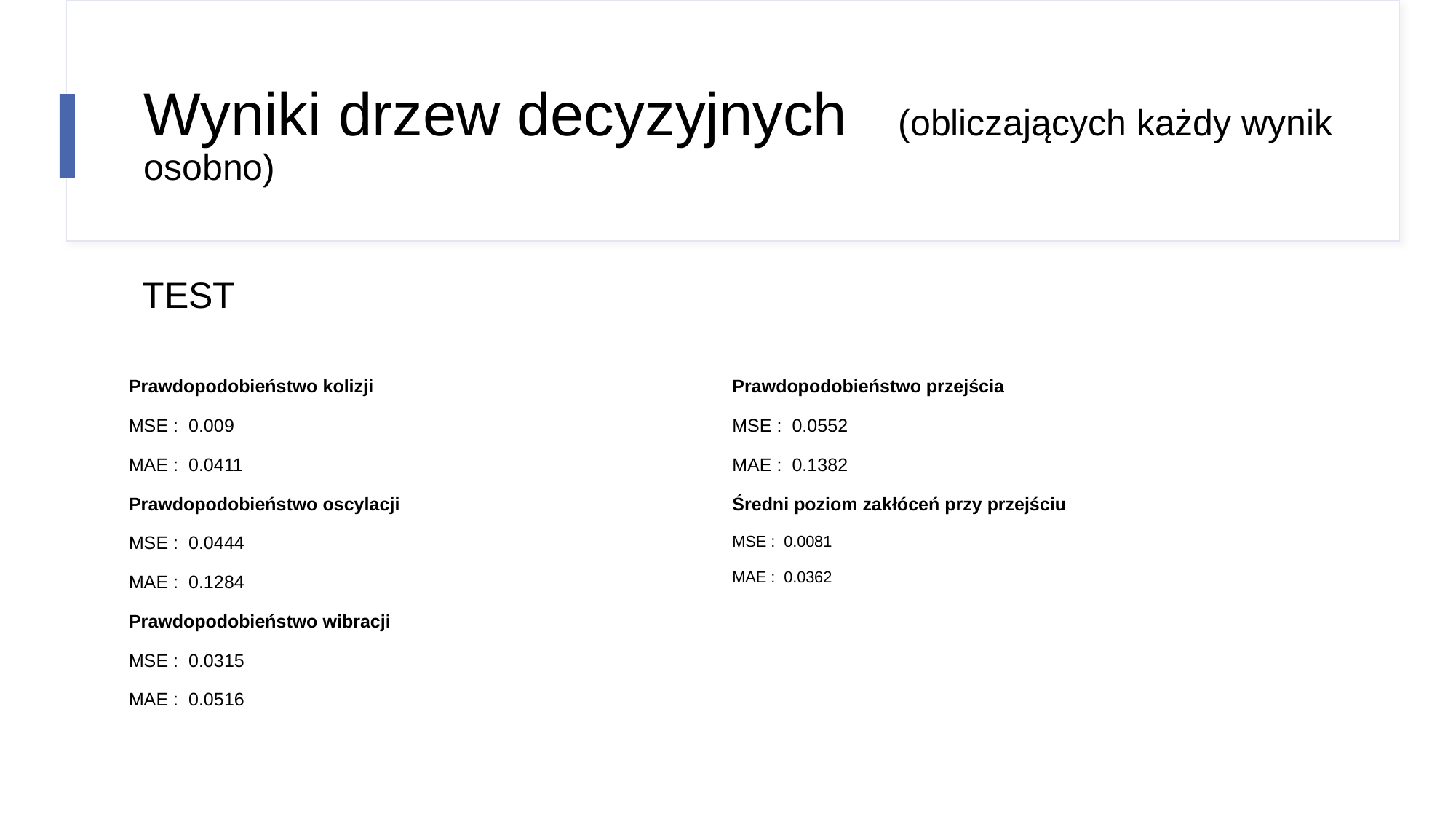

# Wyniki drzew decyzyjnych   (obliczających każdy wynik osobno)
TEST
Prawdopodobieństwo kolizji
MSE :  0.009
MAE :  0.0411
Prawdopodobieństwo oscylacji
MSE :  0.0444
MAE :  0.1284
Prawdopodobieństwo wibracji
MSE :  0.0315
MAE :  0.0516
Prawdopodobieństwo przejścia
MSE :  0.0552
MAE :  0.1382
Średni poziom zakłóceń przy przejściu
MSE :  0.0081
MAE :  0.0362